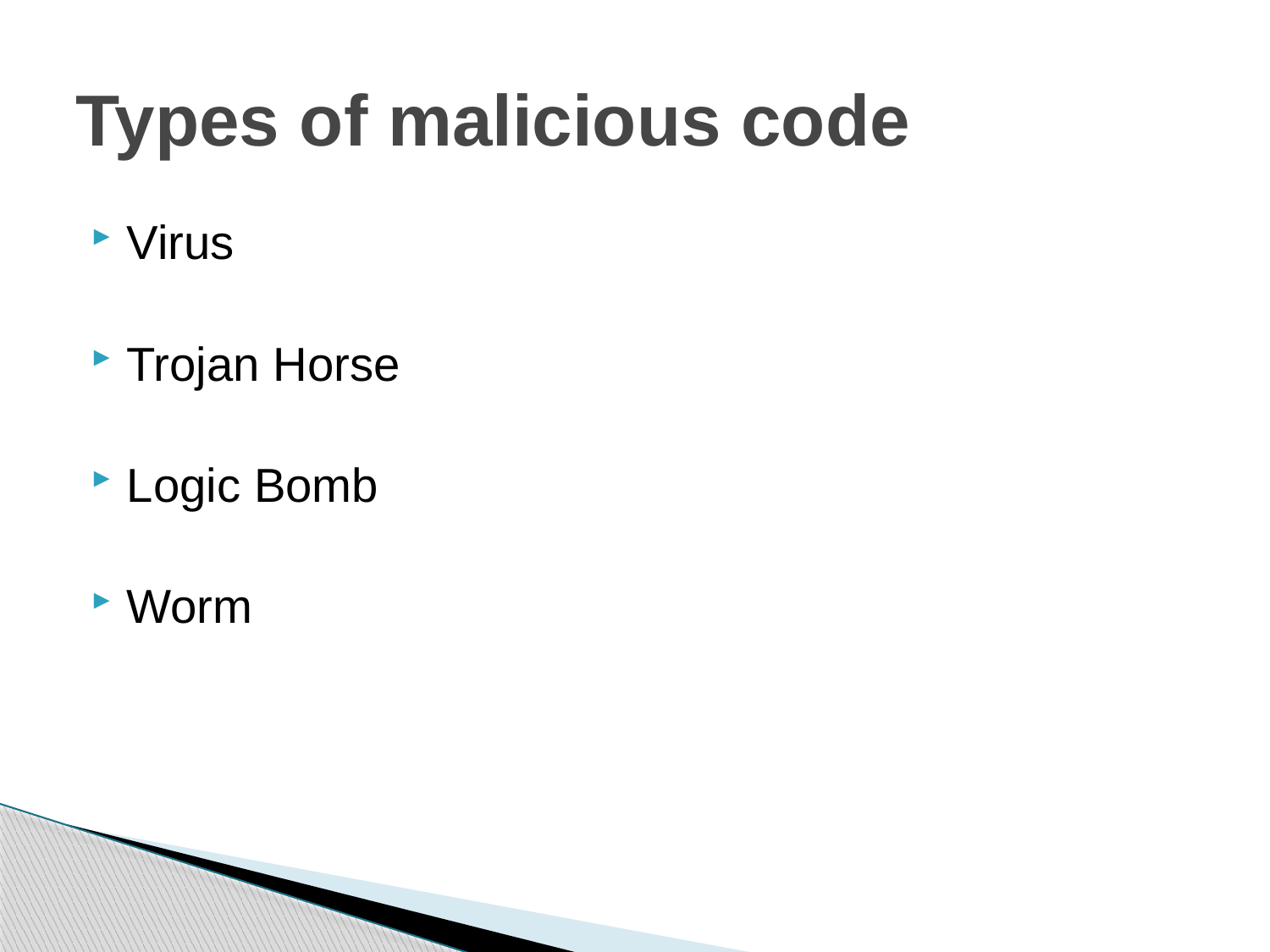

# Types of malicious code
Virus
Trojan Horse
Logic Bomb
Worm